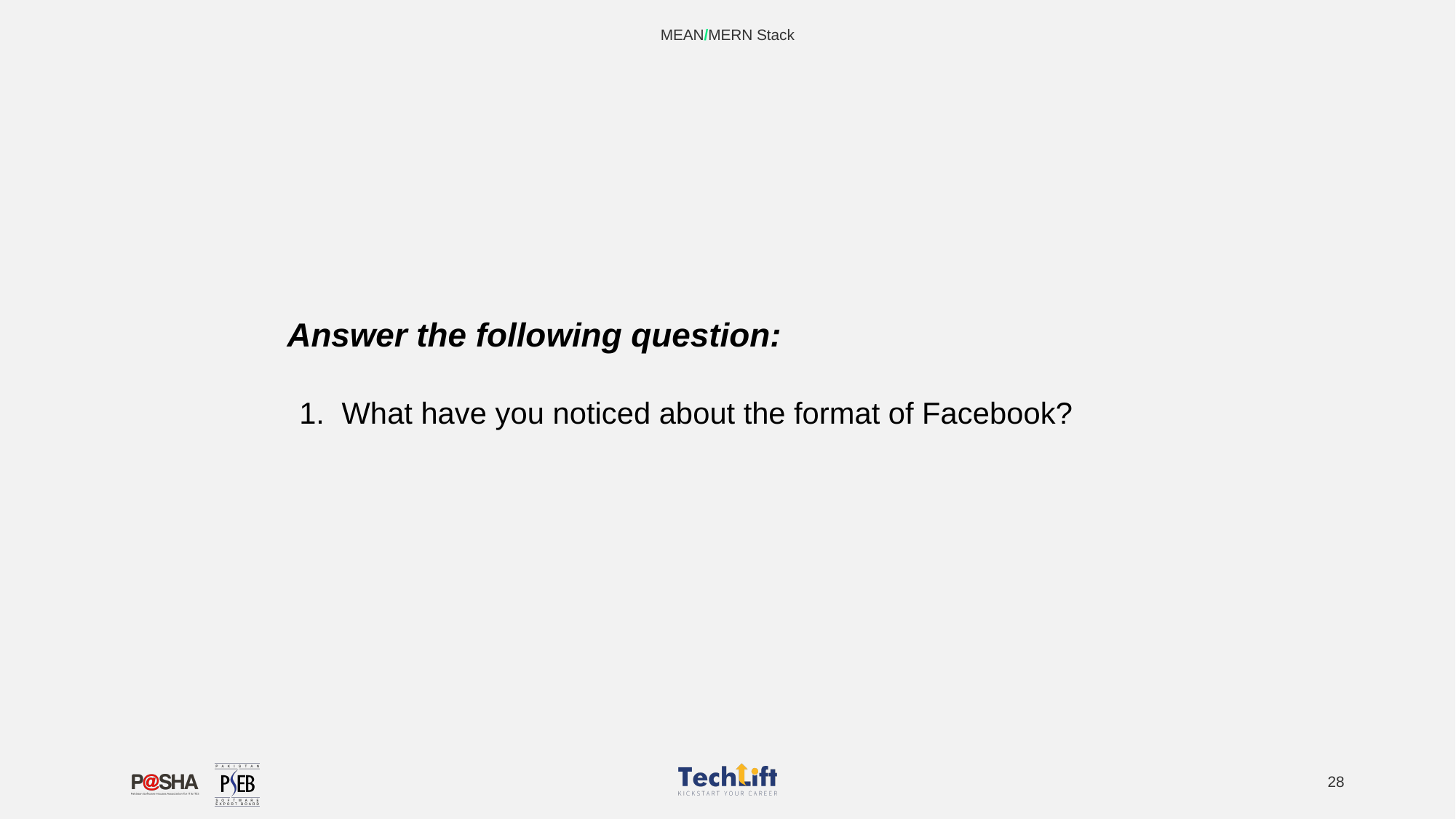

MEAN/MERN Stack
Answer the following question:

What have you noticed about the format of Facebook?
28